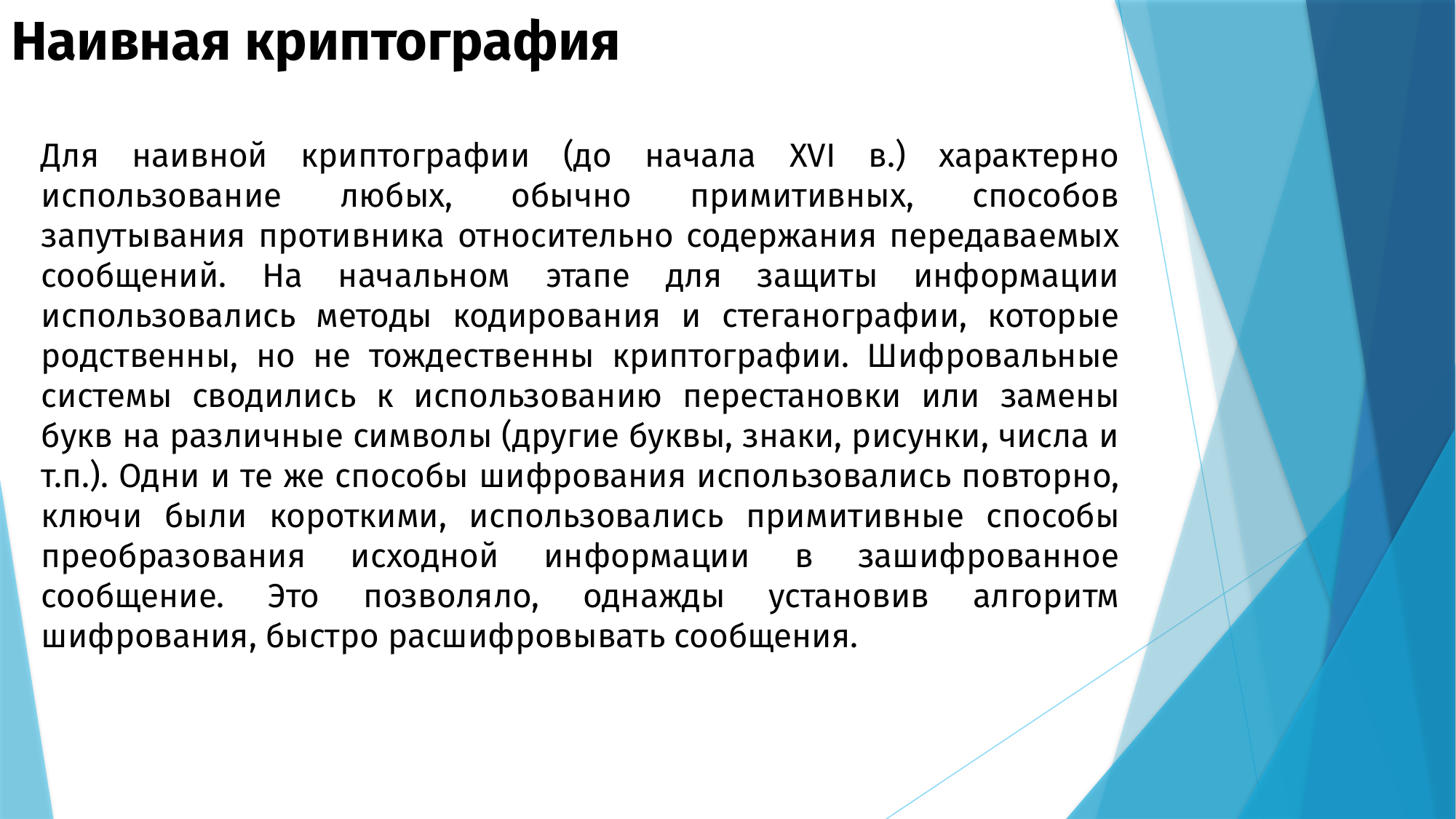

# Наивная криптография
Для наивной криптографии (до начала XVI в.) характерно использование любых, обычно примитивных, способов запутывания противника относительно содержания передаваемых сообщений. На начальном этапе для защиты информации использовались методы кодирования и стеганографии, которые родственны, но не тождественны криптографии. Шифровальные системы сводились к использованию перестановки или замены букв на различные символы (другие буквы, знаки, рисунки, числа и т.п.). Одни и те же способы шифрования использовались повторно, ключи были короткими, использовались примитивные способы преобразования исходной информации в зашифрованное сообщение. Это позволяло, однажды установив алгоритм шифрования, быстро расшифровывать сообщения.